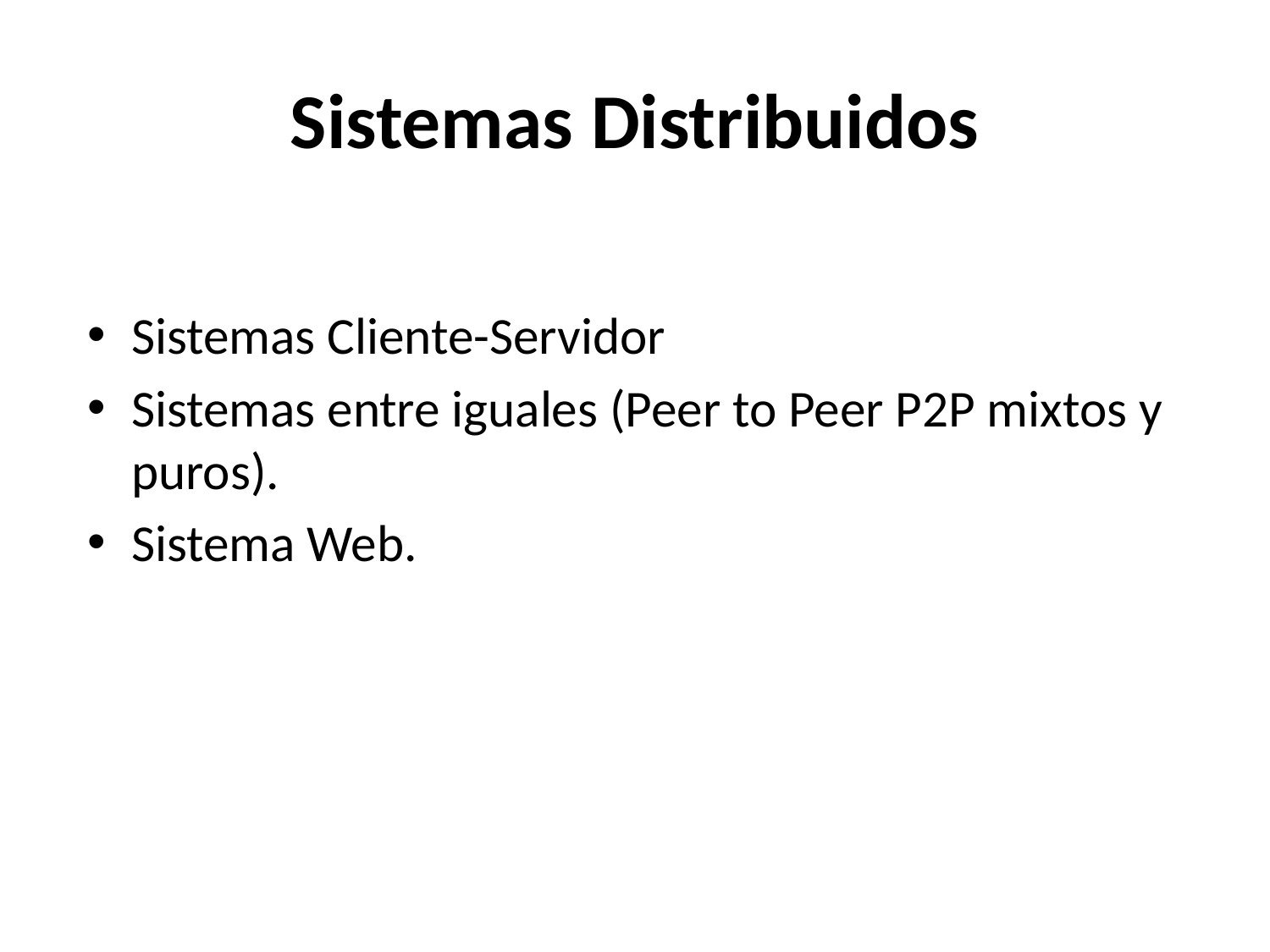

# Sistemas Distribuidos
Sistemas Cliente-Servidor
Sistemas entre iguales (Peer to Peer P2P mixtos y puros).
Sistema Web.